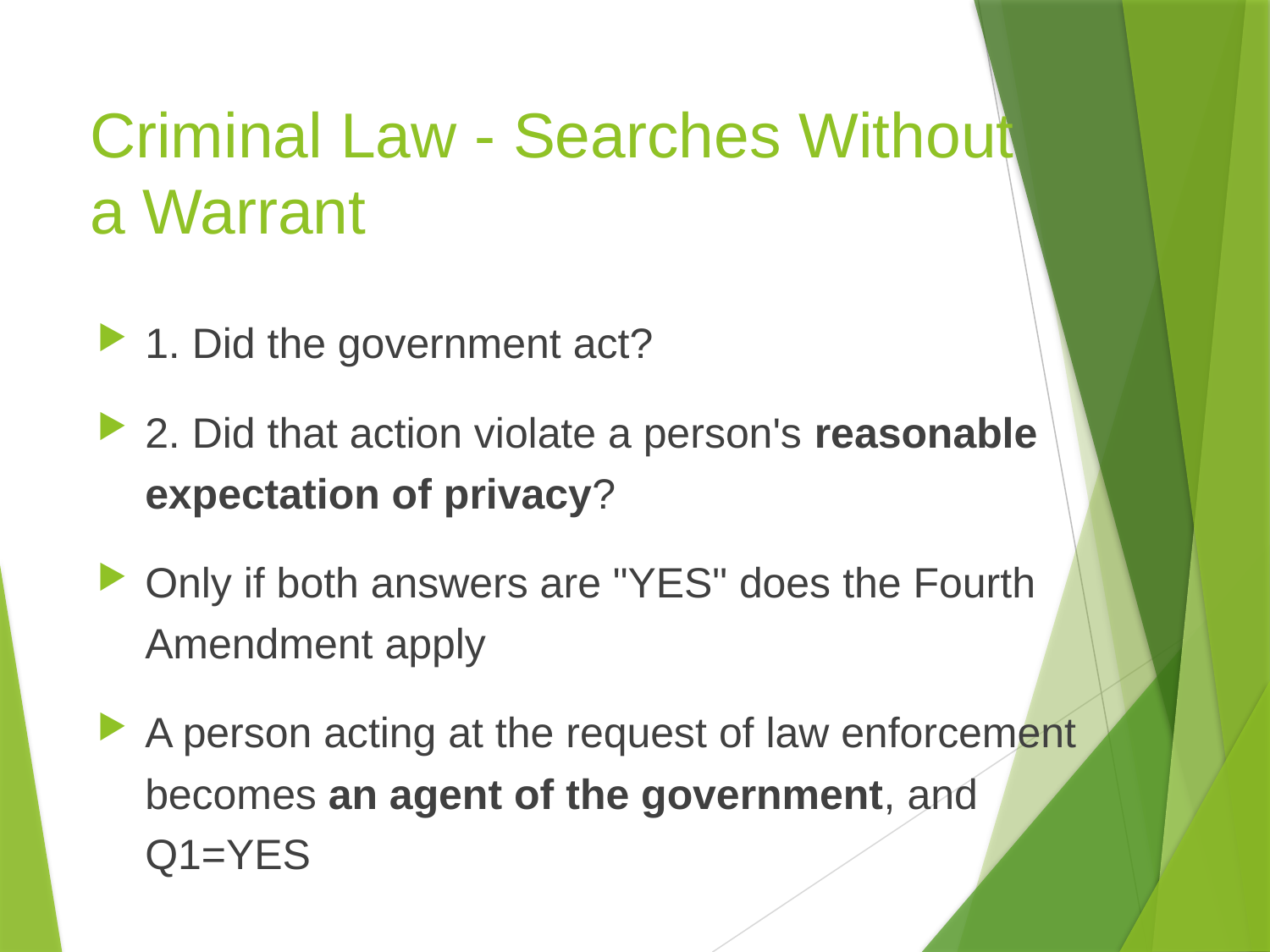

# Criminal Law - Searches Without a Warrant
1. Did the government act?
2. Did that action violate a person's reasonable expectation of privacy?
Only if both answers are "YES" does the Fourth Amendment apply
A person acting at the request of law enforcement becomes an agent of the government, and Q1=YES